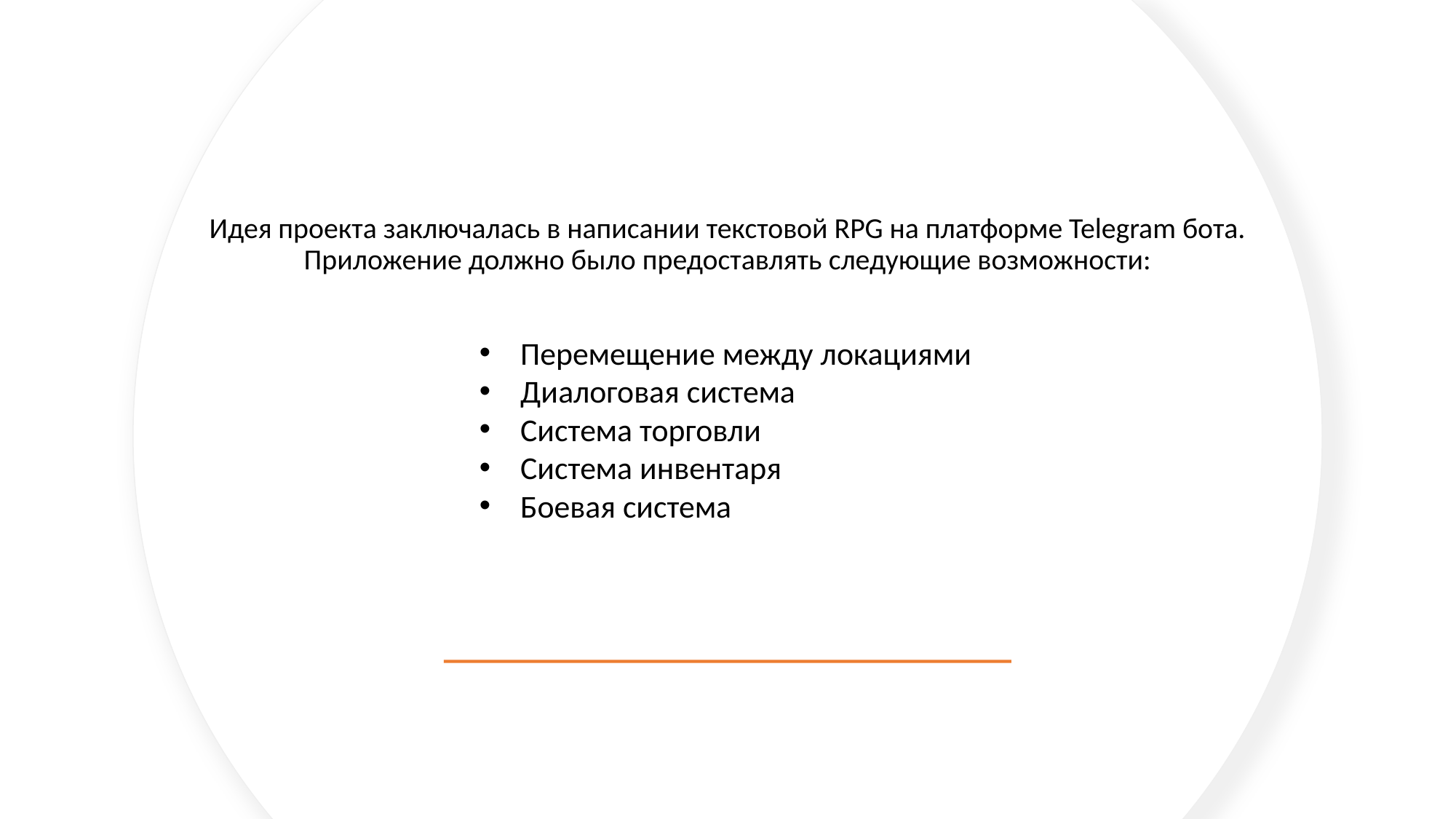

# Идея проекта заключалась в написании текстовой RPG на платформе Telegram бота. Приложение должно было предоставлять следующие возможности:
Перемещение между локациями
Диалоговая система
Система торговли
Система инвентаря
Боевая система